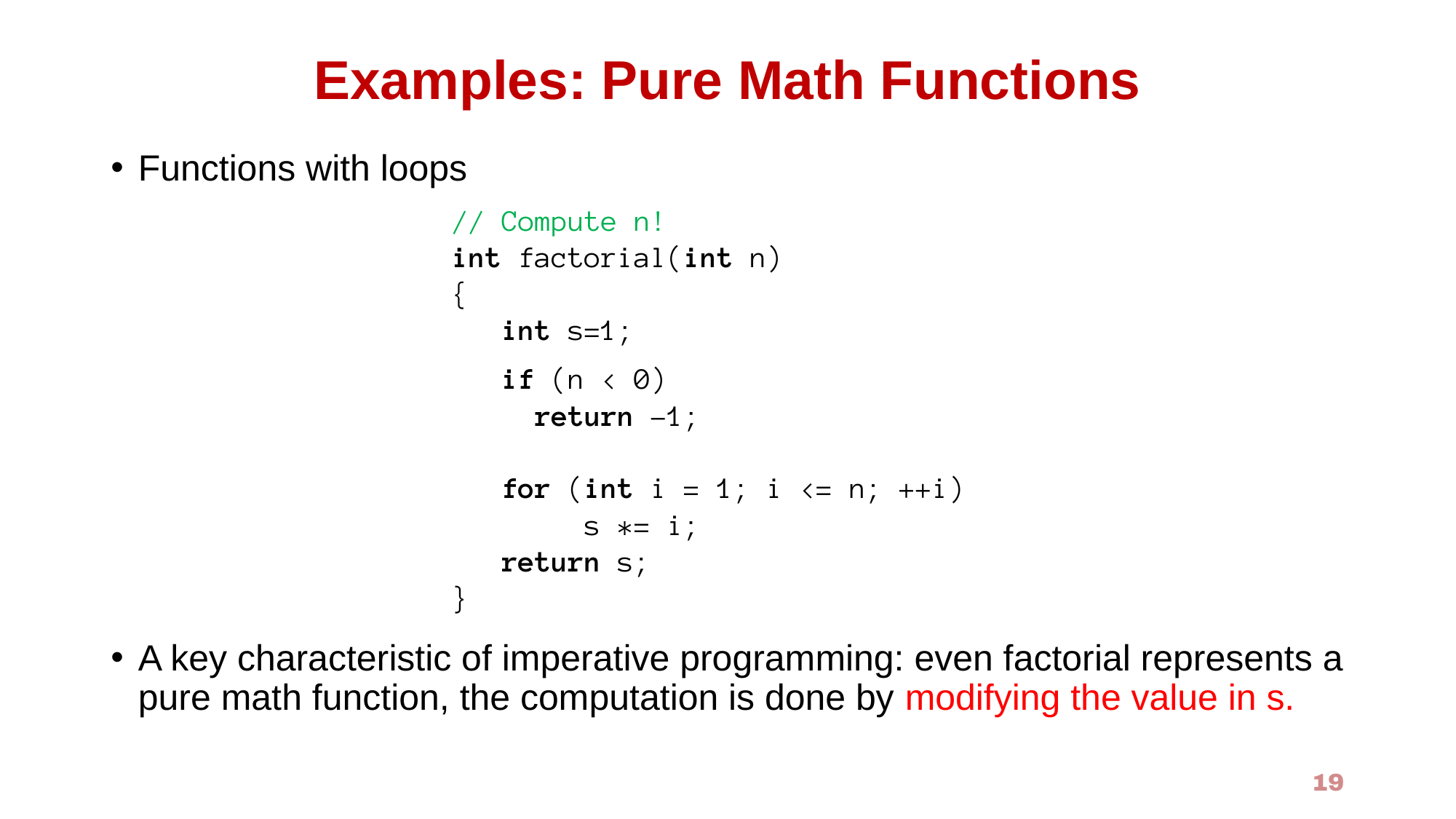

# Examples: Pure Math Functions
Functions with loops

A key characteristic of imperative programming: even factorial represents a pure math function, the computation is done by modifying the value in s.

// Compute n!
int factorial(int n)
{
   int s=1;

   if (n < 0)
     return -1;

   for (int i = 1; i <= n; ++i)
        s *= i;
   return s;
}
19